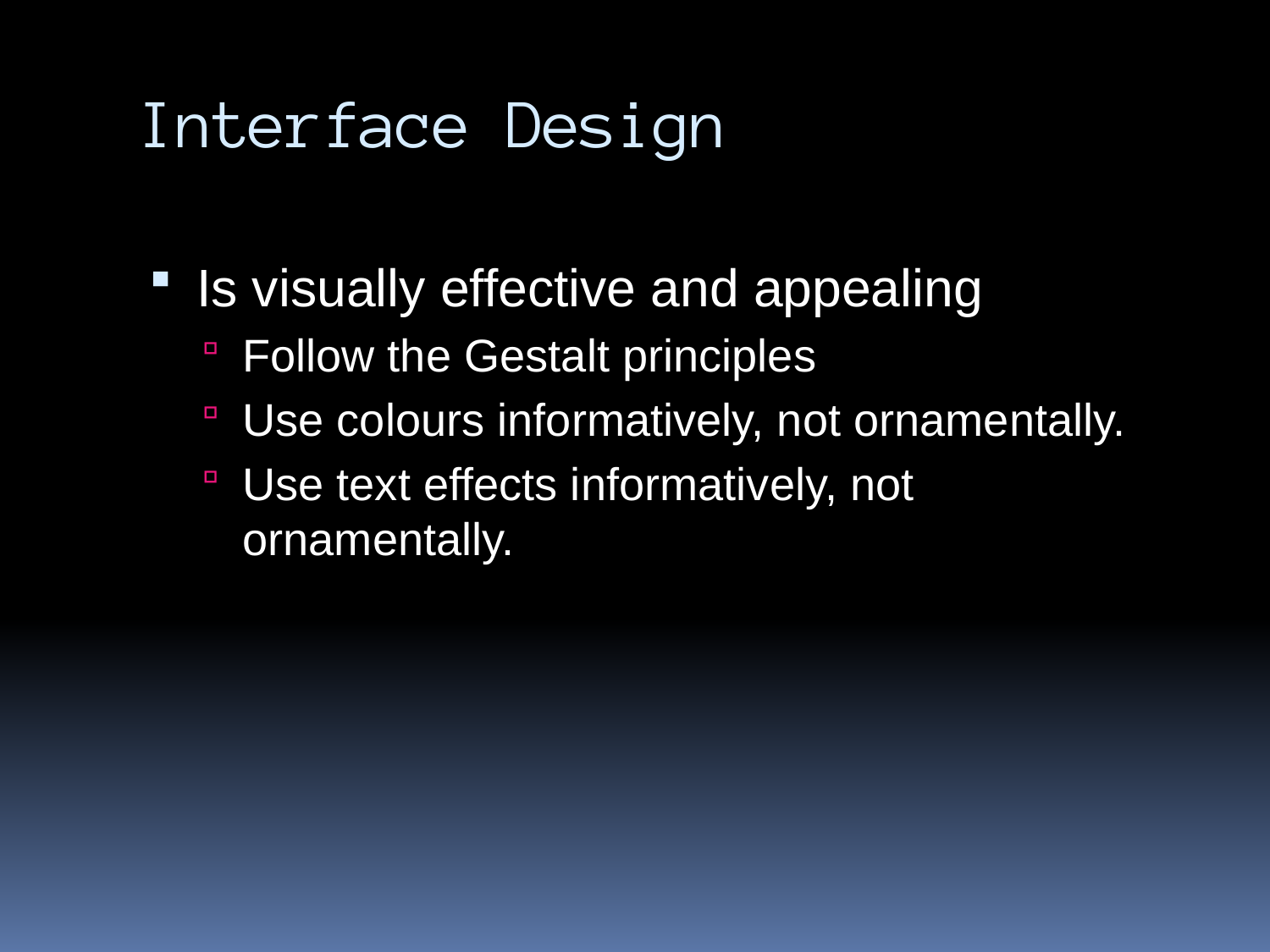

# Interface Design
Is visually effective and appealing
Follow the Gestalt principles
Use colours informatively, not ornamentally.
Use text effects informatively, not ornamentally.